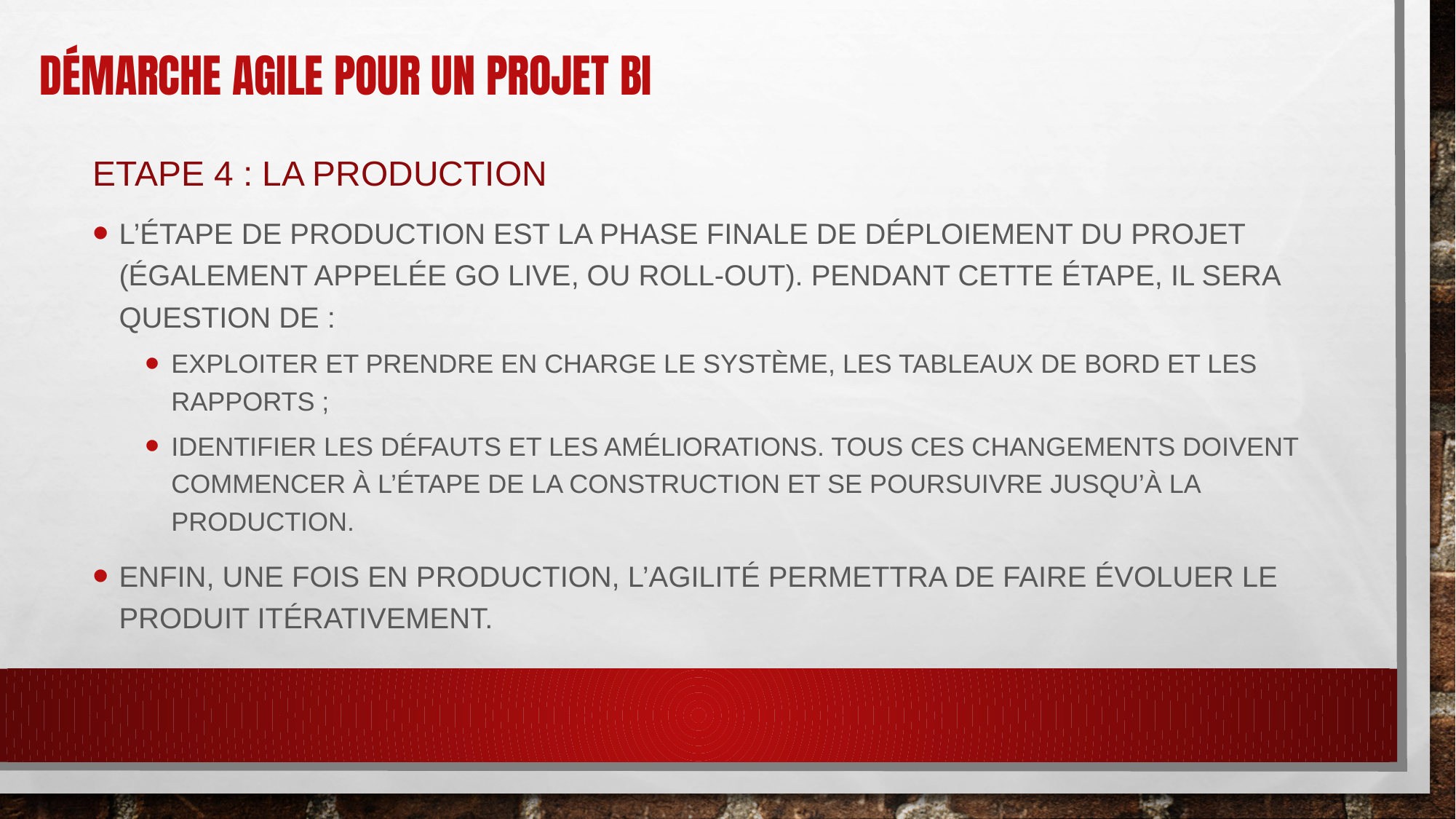

# Démarche agile Pour un projet BI
Etape 4 : la production
L’étape de Production est la phase finale de déploiement du projet (également appelée Go Live, ou Roll-Out). Pendant cette étape, il sera question de :
Exploiter et prendre en charge le système, les tableaux de bord et les rapports ;
Identifier les défauts et les améliorations. Tous ces changements doivent commencer à l’étape de la construction et se poursuivre jusqu’à la production.
Enfin, une fois en production, l’agilité permettra de faire évoluer le produit itérativement.